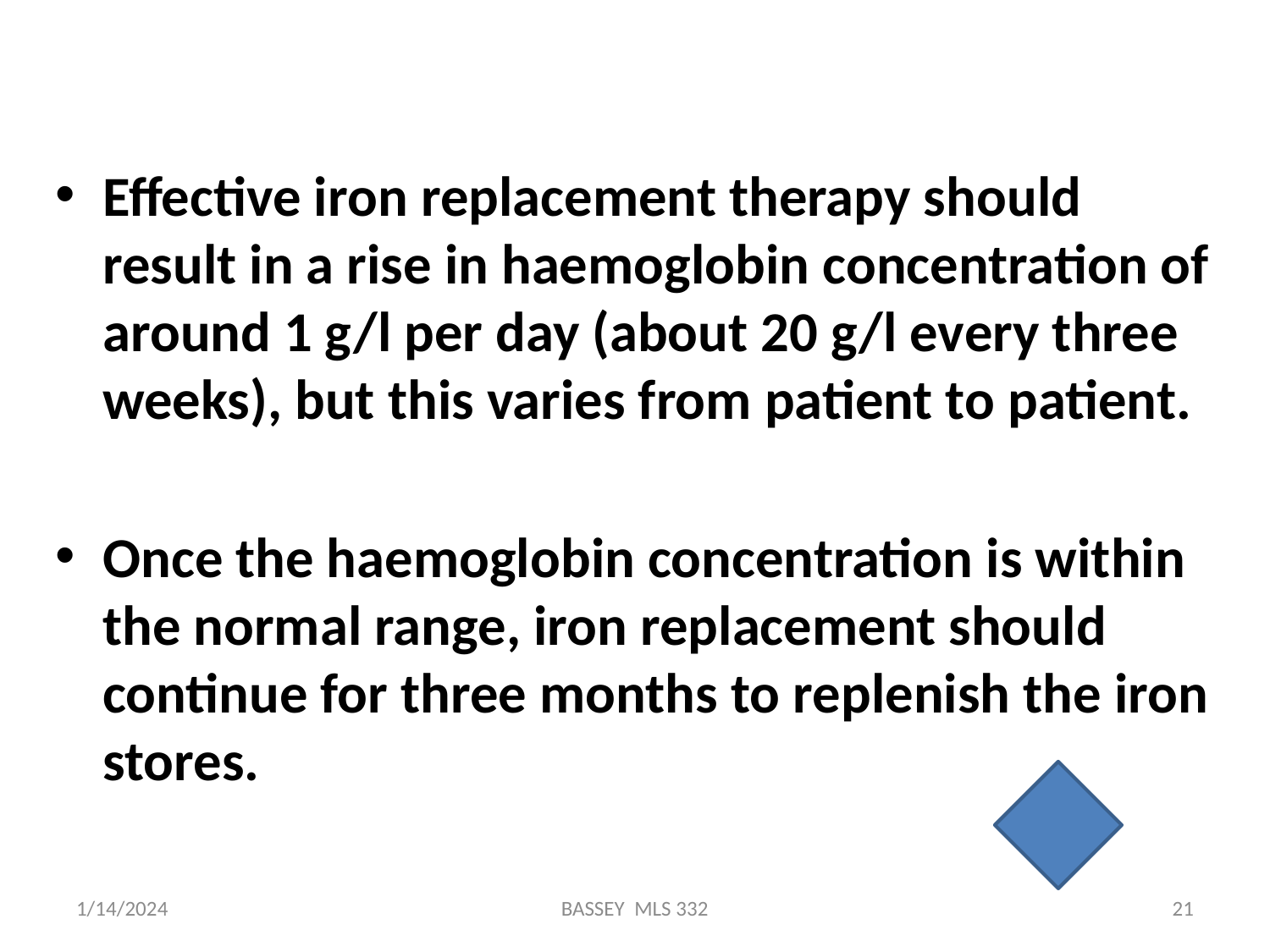

#

Effective iron replacement therapy should result in a rise in haemoglobin concentration of around 1 g/l per day (about 20 g/l every three weeks), but this varies from patient to patient.

Once the haemoglobin concentration is within the normal range, iron replacement should continue for three months to replenish the iron stores.

1/14/2024
BASSEY  MLS 332
21